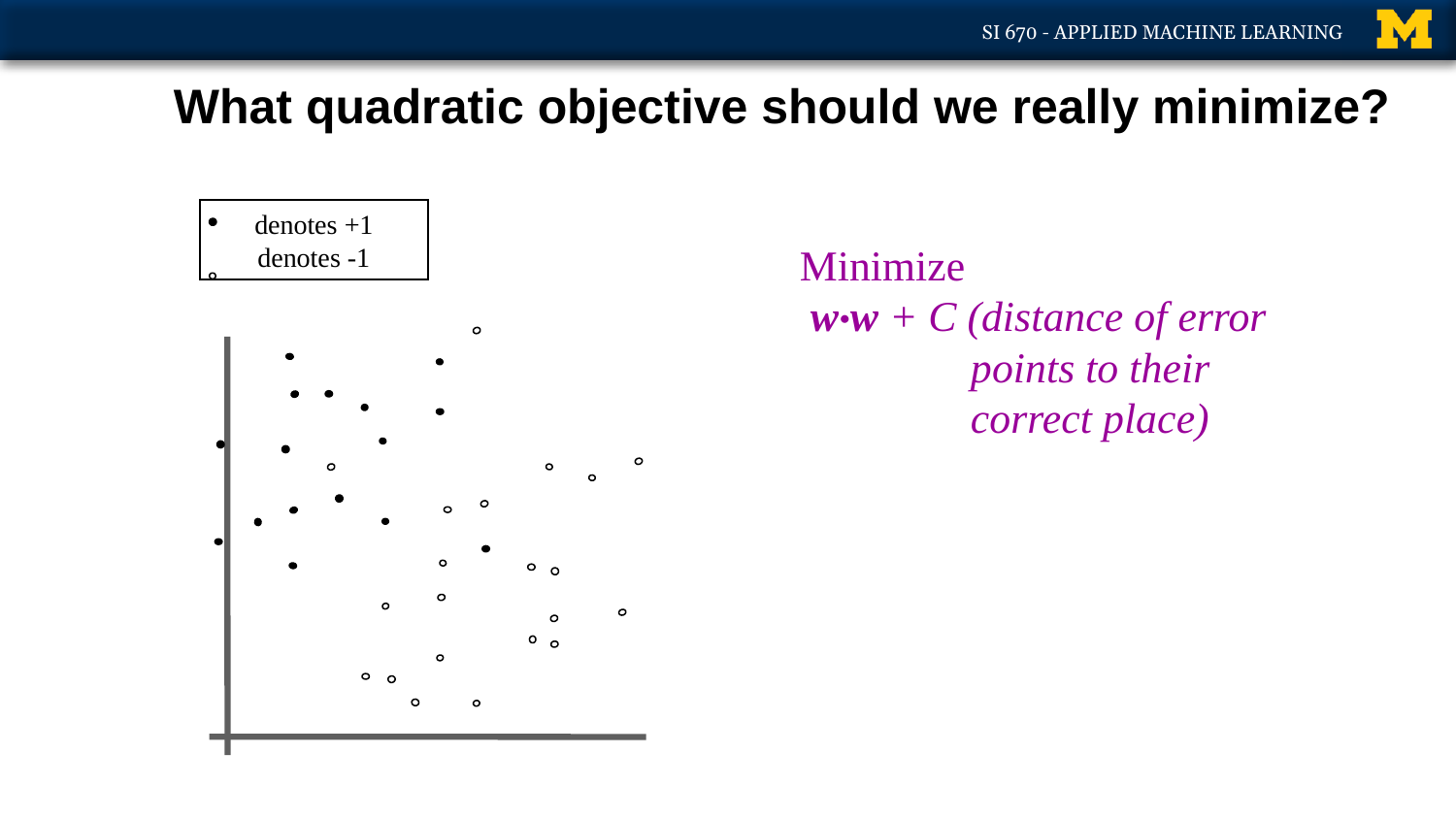

Copyright © 2001, 2003, Andrew W. Moore
# What quadratic objective should we really minimize?
denotes +1
denotes -1

Minimize
 w·w + C (distance of error
                points to their
                correct place)